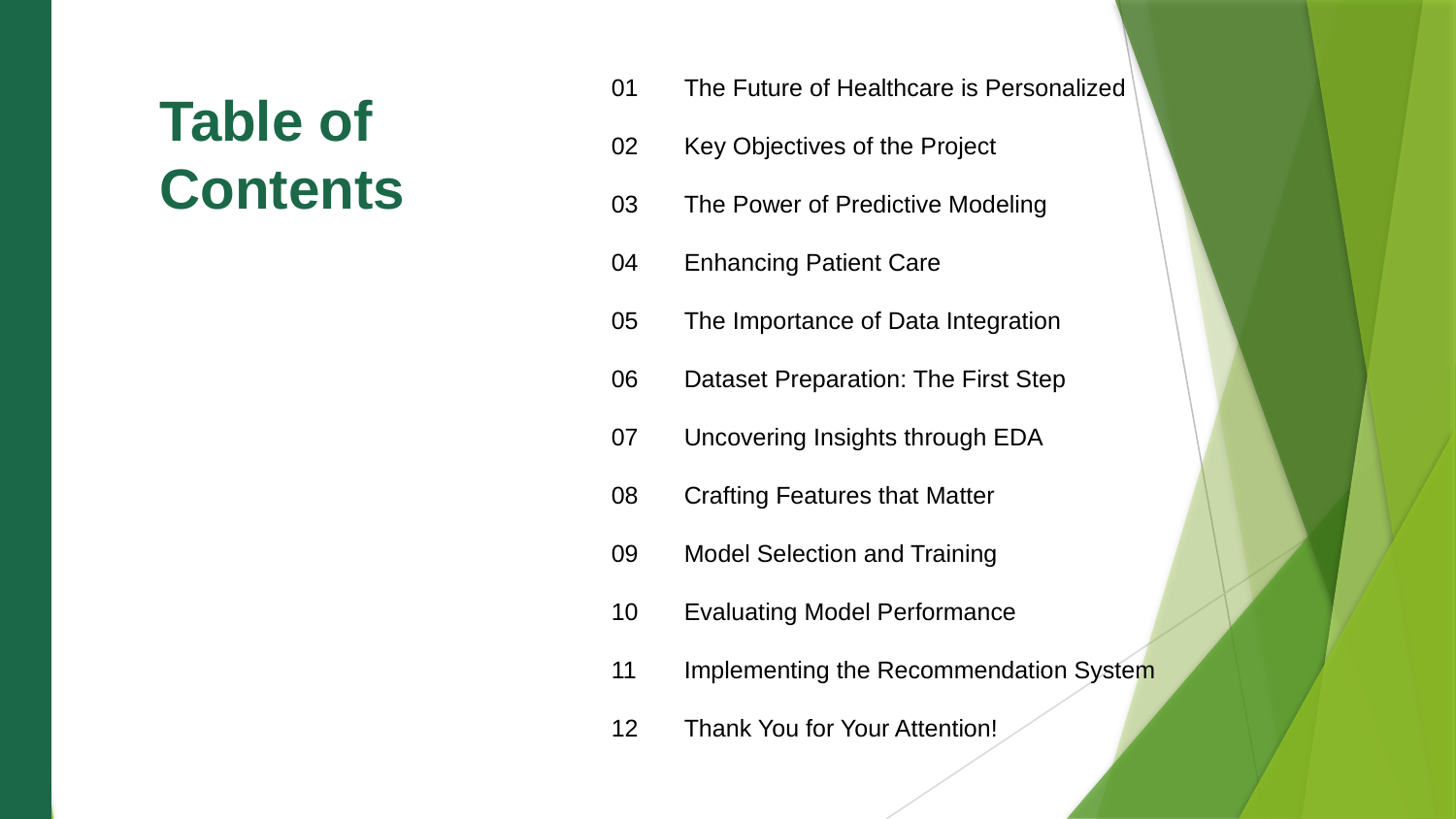

01
The Future of Healthcare is Personalized
Table of Contents
02
Key Objectives of the Project
03
The Power of Predictive Modeling
04
Enhancing Patient Care
05
The Importance of Data Integration
06
Dataset Preparation: The First Step
07
Uncovering Insights through EDA
08
Crafting Features that Matter
09
Model Selection and Training
10
Evaluating Model Performance
11
Implementing the Recommendation System
12
Thank You for Your Attention!